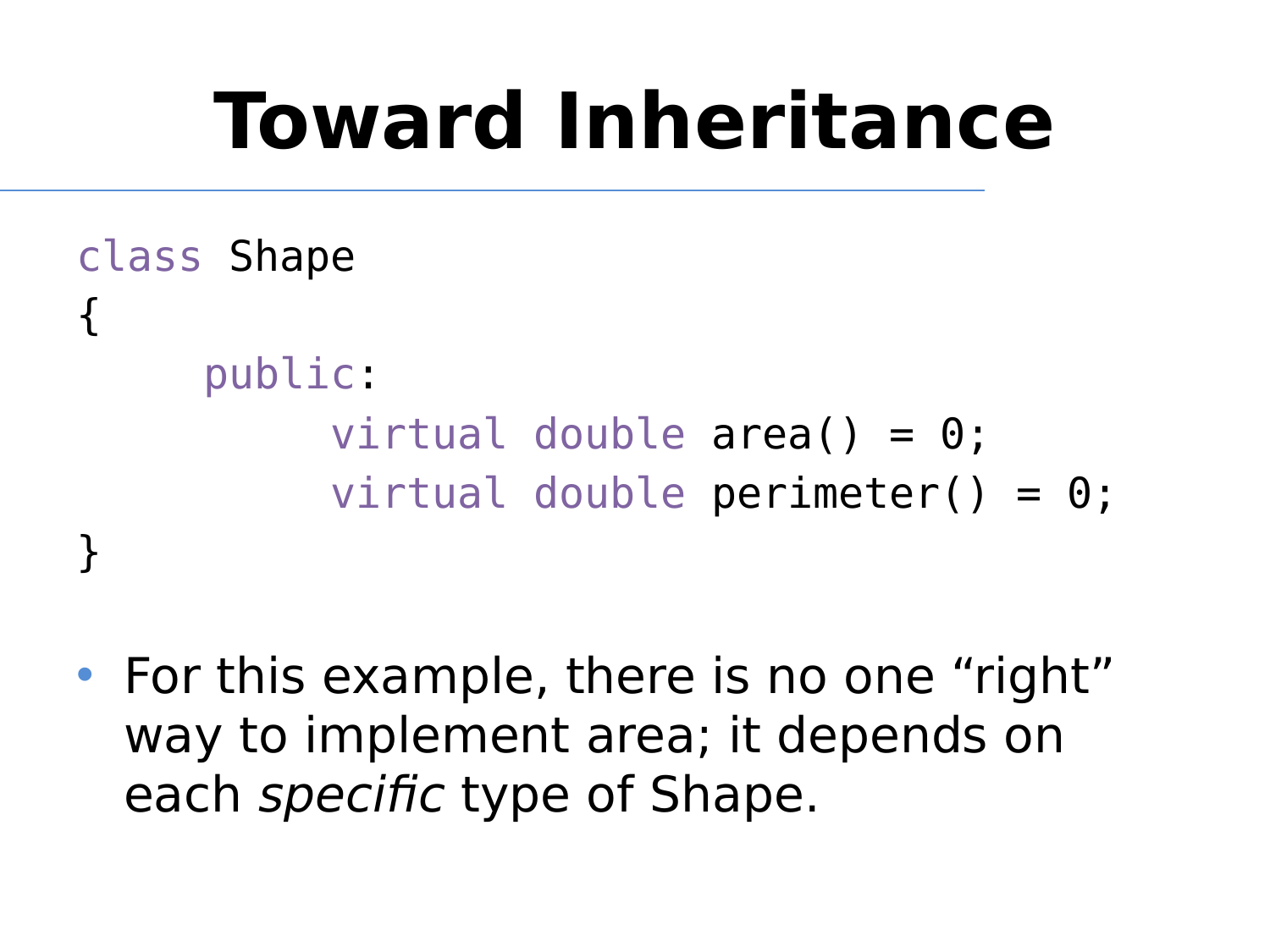

# Toward Inheritance
class Shape
{
	public:
		virtual double area() = 0;
		virtual double perimeter() = 0;
}

For this example, there is no one “right” way to implement area; it depends on each specific type of Shape.